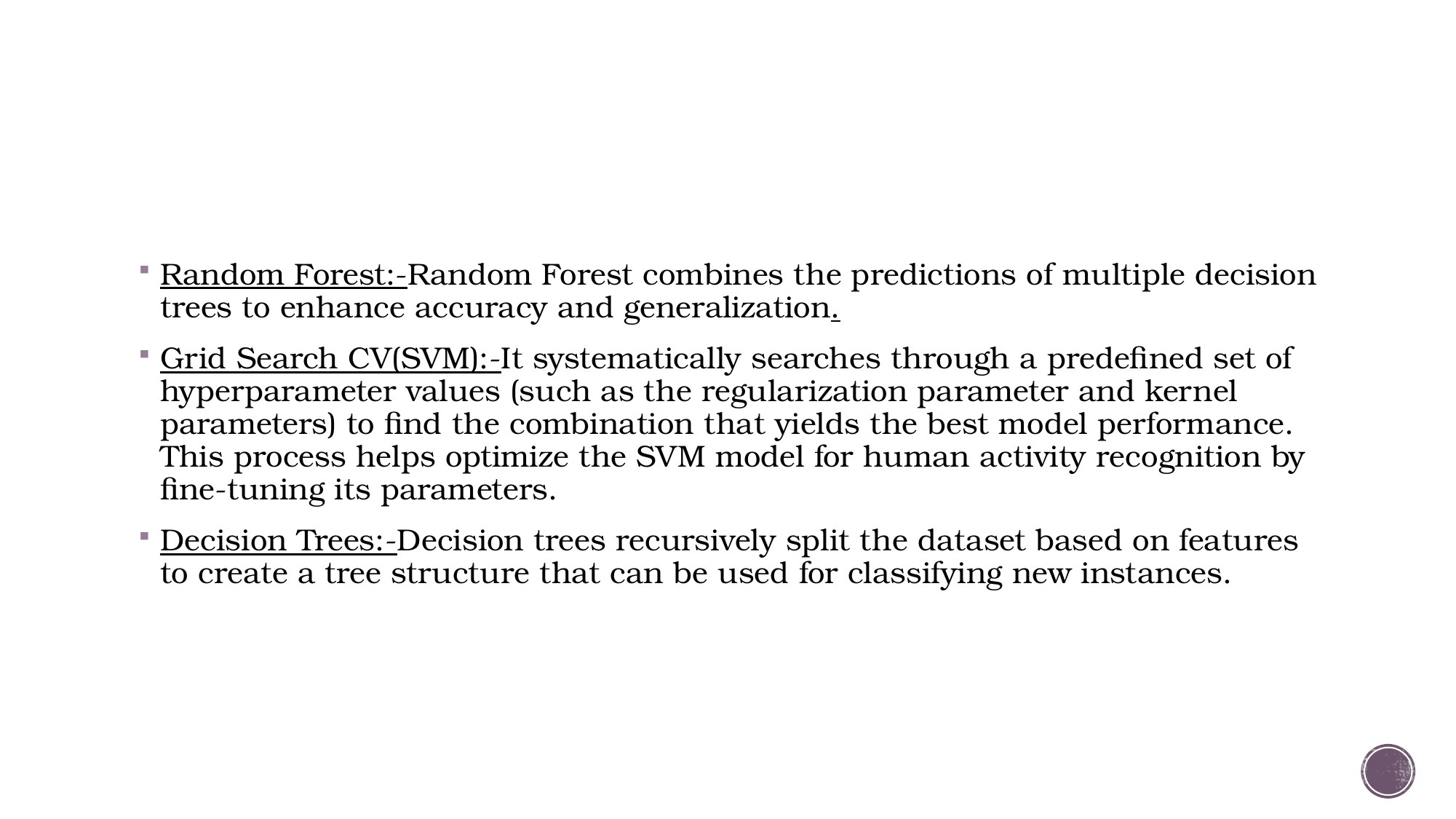

#
Random Forest:-Random Forest combines the predictions of multiple decision trees to enhance accuracy and generalization.
Grid Search CV(SVM):-It systematically searches through a predefined set of hyperparameter values (such as the regularization parameter and kernel parameters) to find the combination that yields the best model performance. This process helps optimize the SVM model for human activity recognition by fine-tuning its parameters.
Decision Trees:-Decision trees recursively split the dataset based on features to create a tree structure that can be used for classifying new instances.